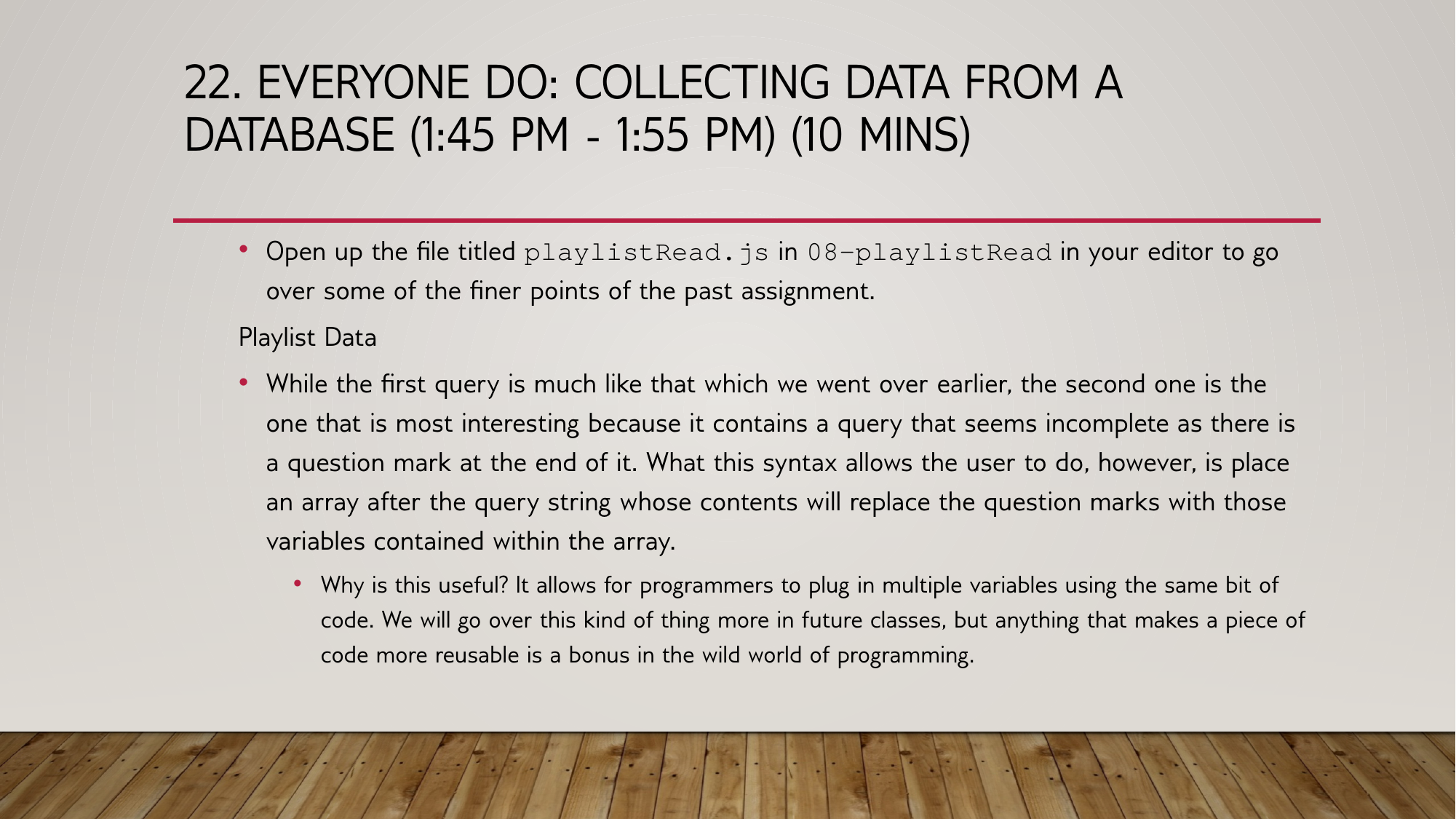

# 22. Everyone Do: Collecting Data From a Database (1:45 PM - 1:55 PM) (10 mins)
Open up the file titled playlistRead.js in 08-playlistRead in your editor to go over some of the finer points of the past assignment.
Playlist Data
While the first query is much like that which we went over earlier, the second one is the one that is most interesting because it contains a query that seems incomplete as there is a question mark at the end of it. What this syntax allows the user to do, however, is place an array after the query string whose contents will replace the question marks with those variables contained within the array.
Why is this useful? It allows for programmers to plug in multiple variables using the same bit of code. We will go over this kind of thing more in future classes, but anything that makes a piece of code more reusable is a bonus in the wild world of programming.